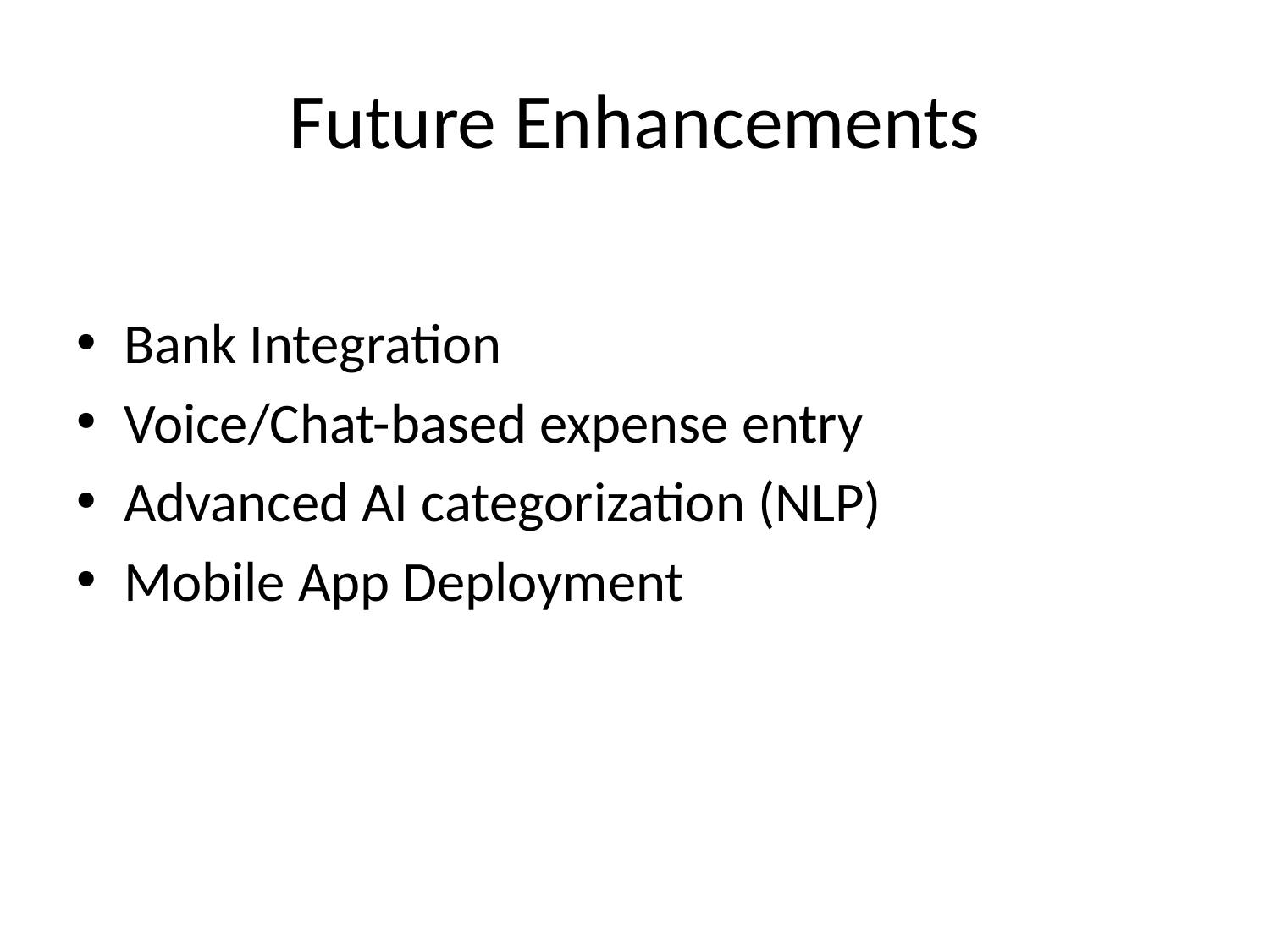

# Future Enhancements

Bank Integration
Voice/Chat-based expense entry
Advanced AI categorization (NLP)
Mobile App Deployment